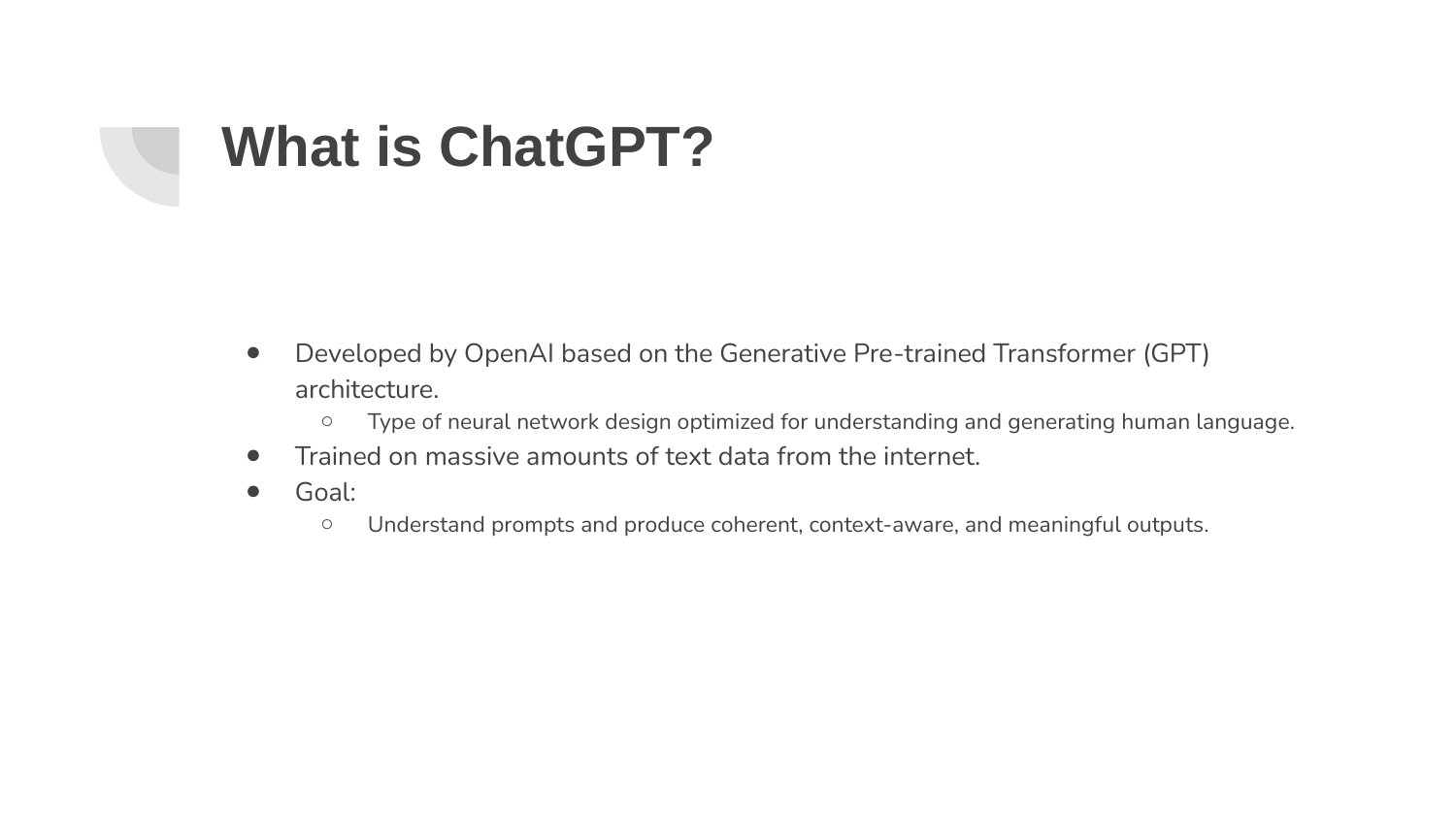

# What is ChatGPT?
Developed by OpenAI based on the Generative Pre-trained Transformer (GPT) architecture.
Type of neural network design optimized for understanding and generating human language.
Trained on massive amounts of text data from the internet.
Goal:
Understand prompts and produce coherent, context-aware, and meaningful outputs.